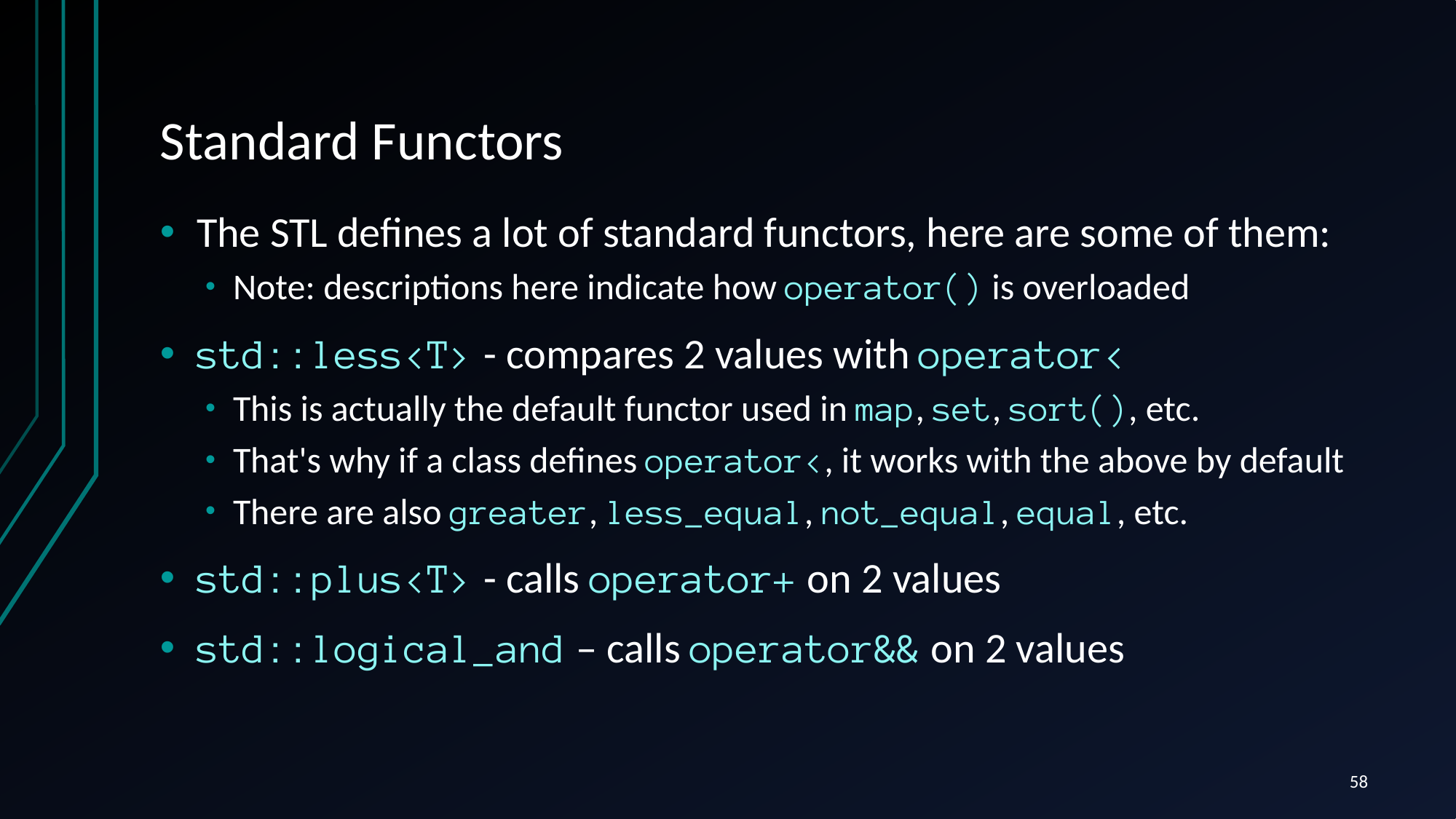

# Standard Functors
The STL defines a lot of standard functors, here are some of them:
Note: descriptions here indicate how operator() is overloaded
std::less<T> - compares 2 values with operator<
This is actually the default functor used in map, set, sort(), etc.
That's why if a class defines operator<, it works with the above by default
There are also greater, less_equal, not_equal, equal, etc.
std::plus<T> - calls operator+ on 2 values
std::logical_and – calls operator&& on 2 values
58